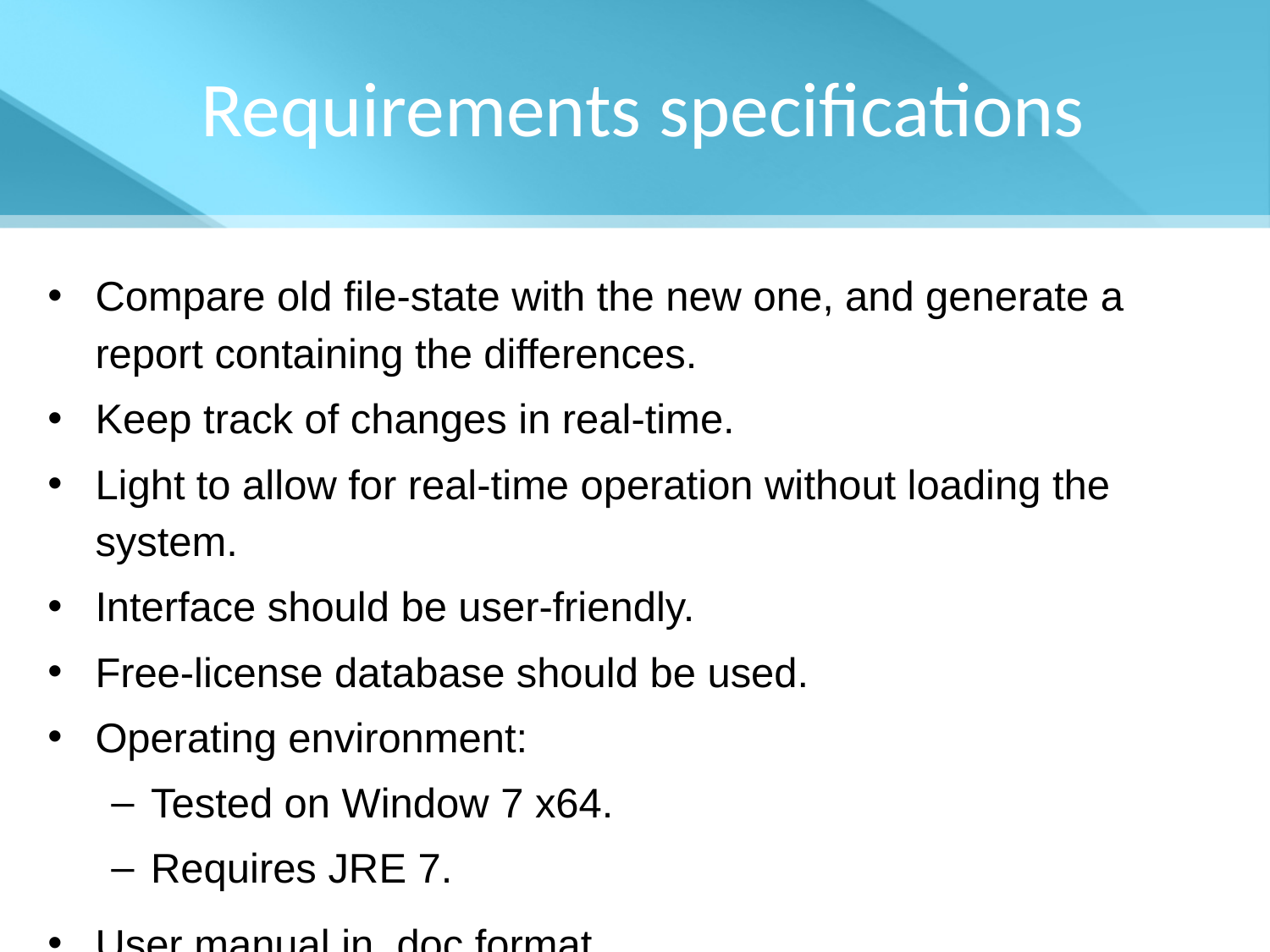

# Requirements specifications
Compare old file-state with the new one, and generate a report containing the differences.
Keep track of changes in real-time.
Light to allow for real-time operation without loading the system.
Interface should be user-friendly.
Free-license database should be used.
Operating environment:
Tested on Window 7 x64.
Requires JRE 7.
User manual in .doc format.